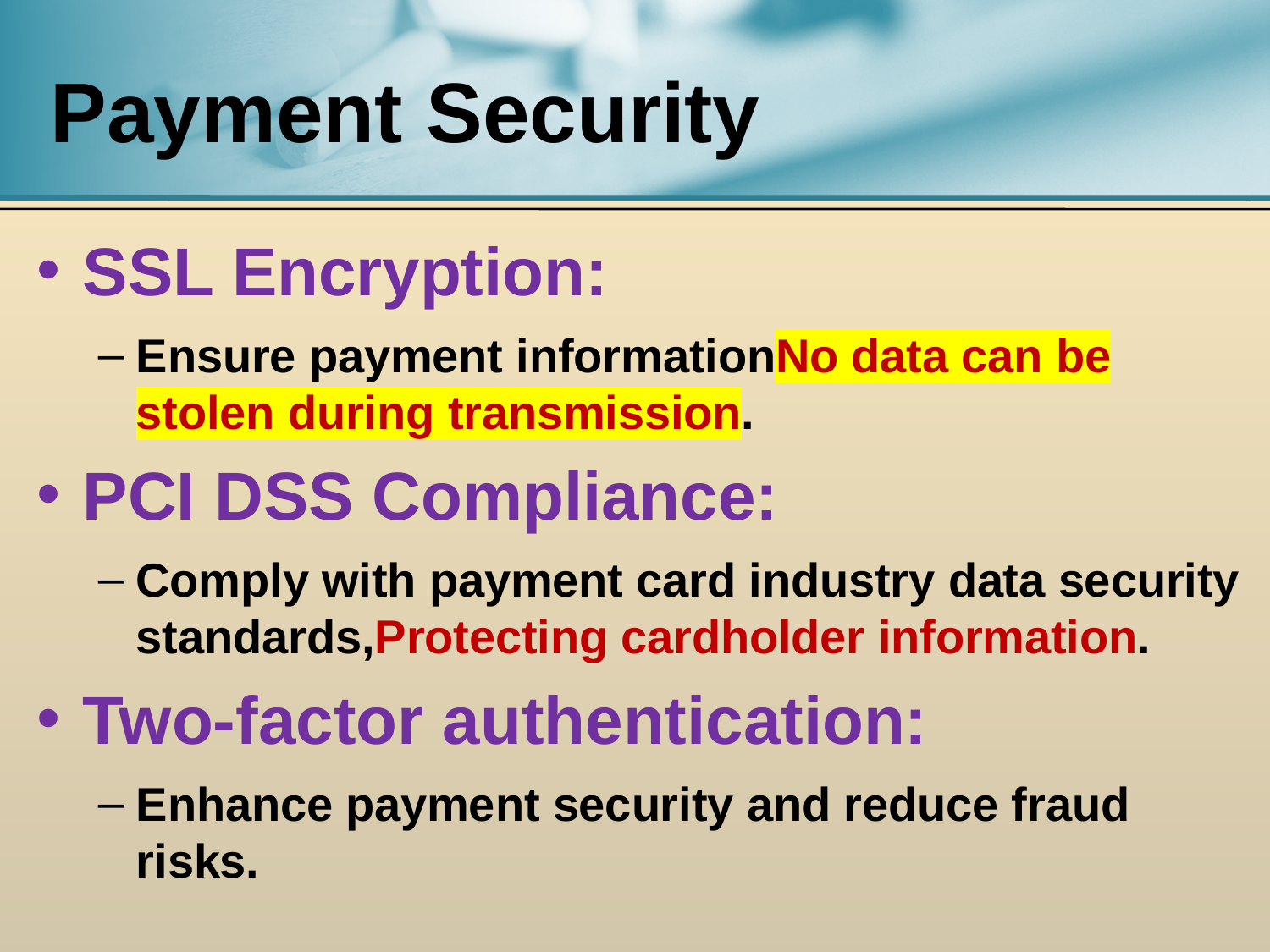

# Payment Security
SSL Encryption:
Ensure payment informationNo data can be stolen during transmission.
PCI DSS Compliance:
Comply with payment card industry data security standards,Protecting cardholder information.
Two-factor authentication:
Enhance payment security and reduce fraud risks.